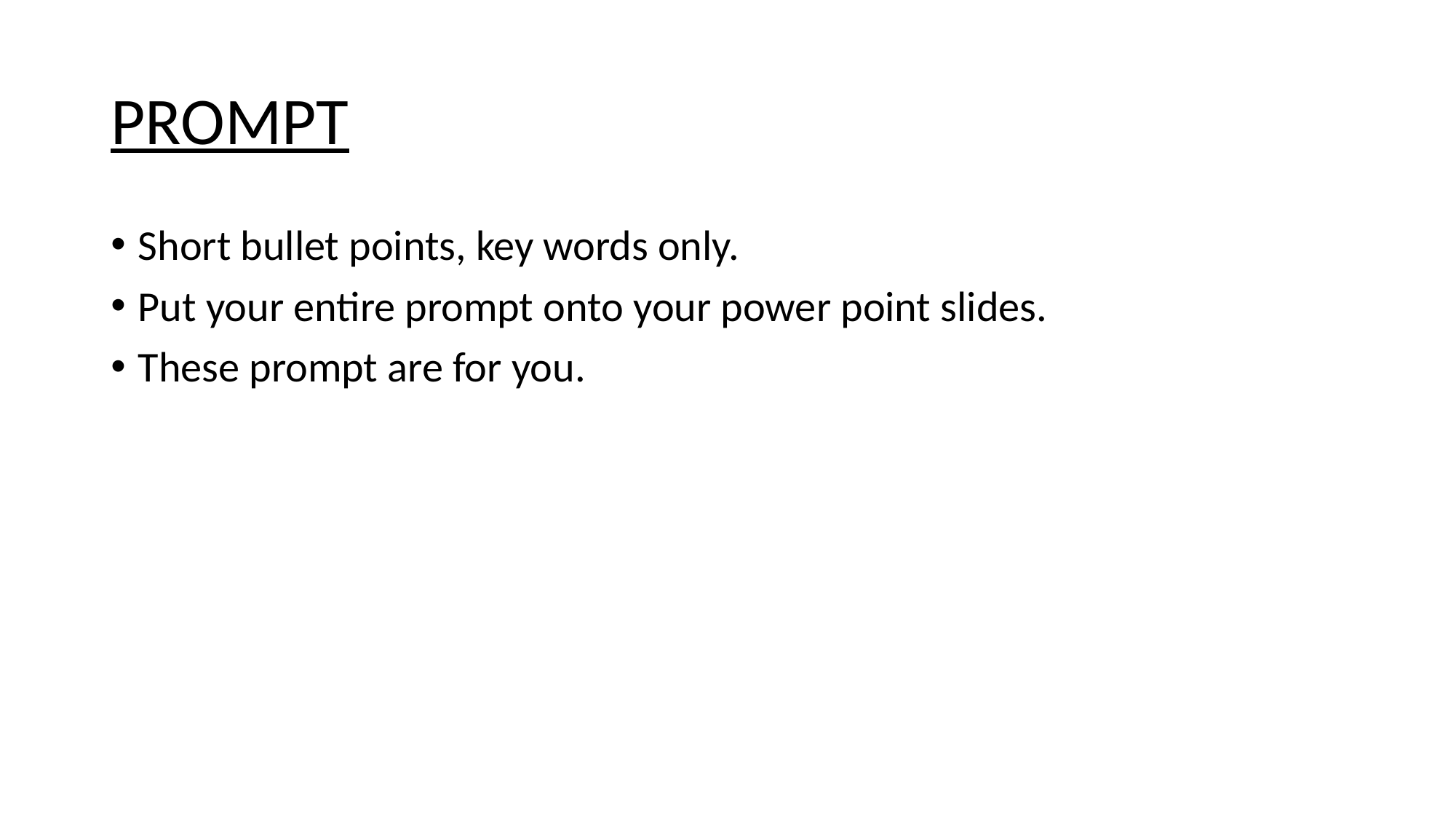

# PROMPT
Short bullet points, key words only.
Put your entire prompt onto your power point slides.
These prompt are for you.